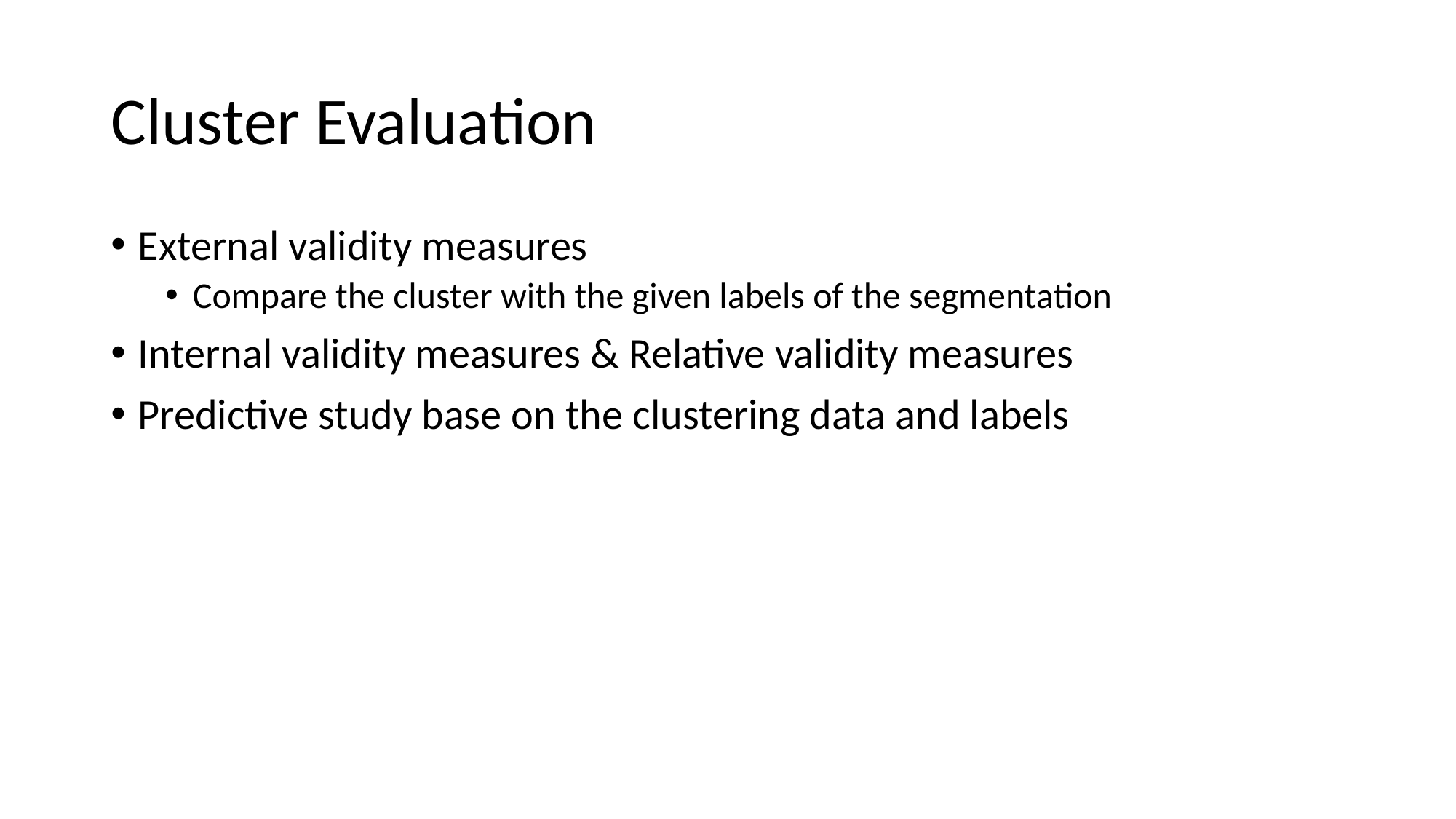

# Cluster Evaluation
External validity measures
Compare the cluster with the given labels of the segmentation
Internal validity measures & Relative validity measures
Predictive study base on the clustering data and labels